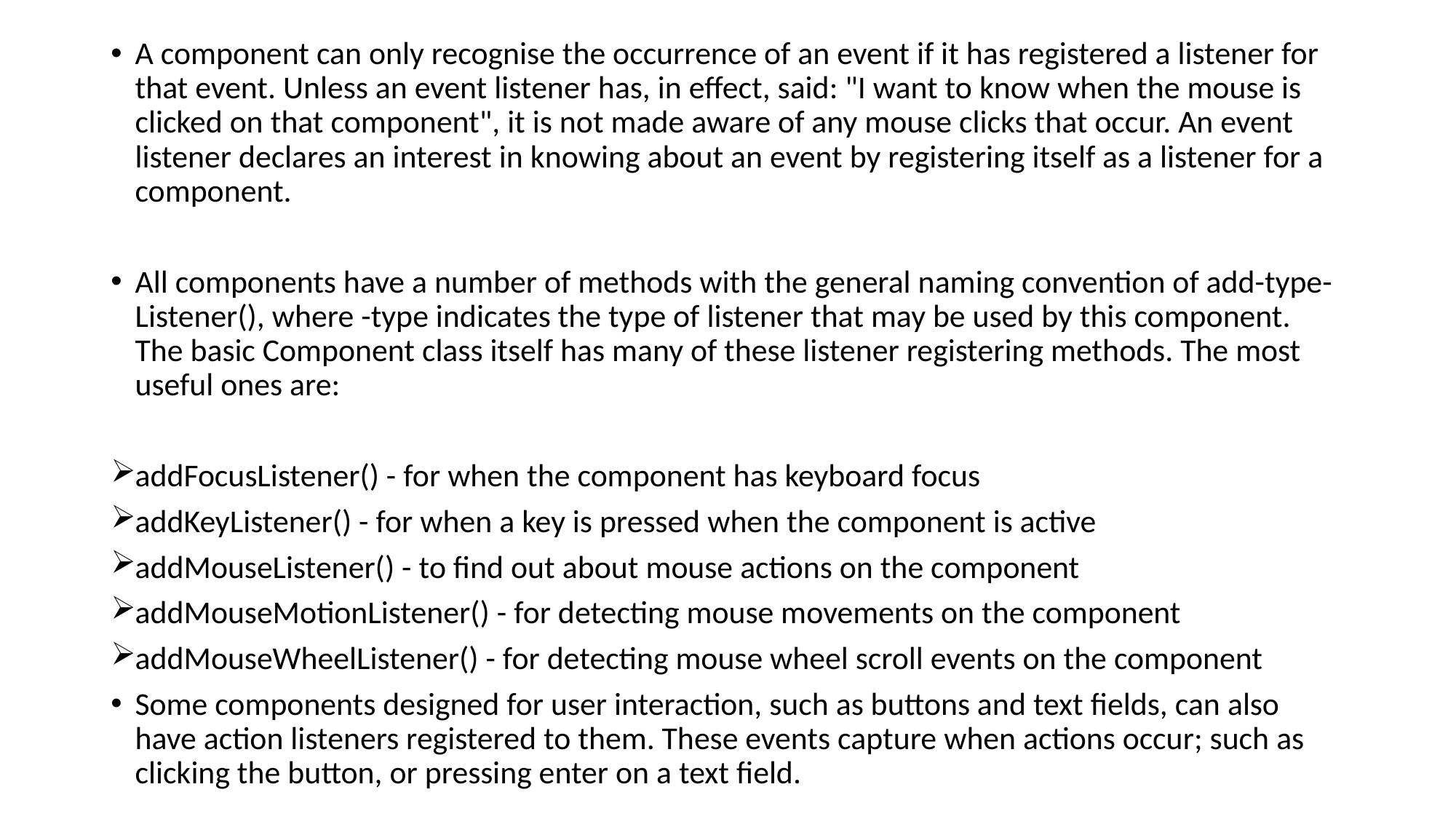

A component can only recognise the occurrence of an event if it has registered a listener for that event. Unless an event listener has, in effect, said: "I want to know when the mouse is clicked on that component", it is not made aware of any mouse clicks that occur. An event listener declares an interest in knowing about an event by registering itself as a listener for a component.

All components have a number of methods with the general naming convention of add-type-Listener(), where -type indicates the type of listener that may be used by this component. The basic Component class itself has many of these listener registering methods. The most useful ones are:

addFocusListener() - for when the component has keyboard focus
addKeyListener() - for when a key is pressed when the component is active
addMouseListener() - to find out about mouse actions on the component
addMouseMotionListener() - for detecting mouse movements on the component
addMouseWheelListener() - for detecting mouse wheel scroll events on the component
Some components designed for user interaction, such as buttons and text fields, can also have action listeners registered to them. These events capture when actions occur; such as clicking the button, or pressing enter on a text field.